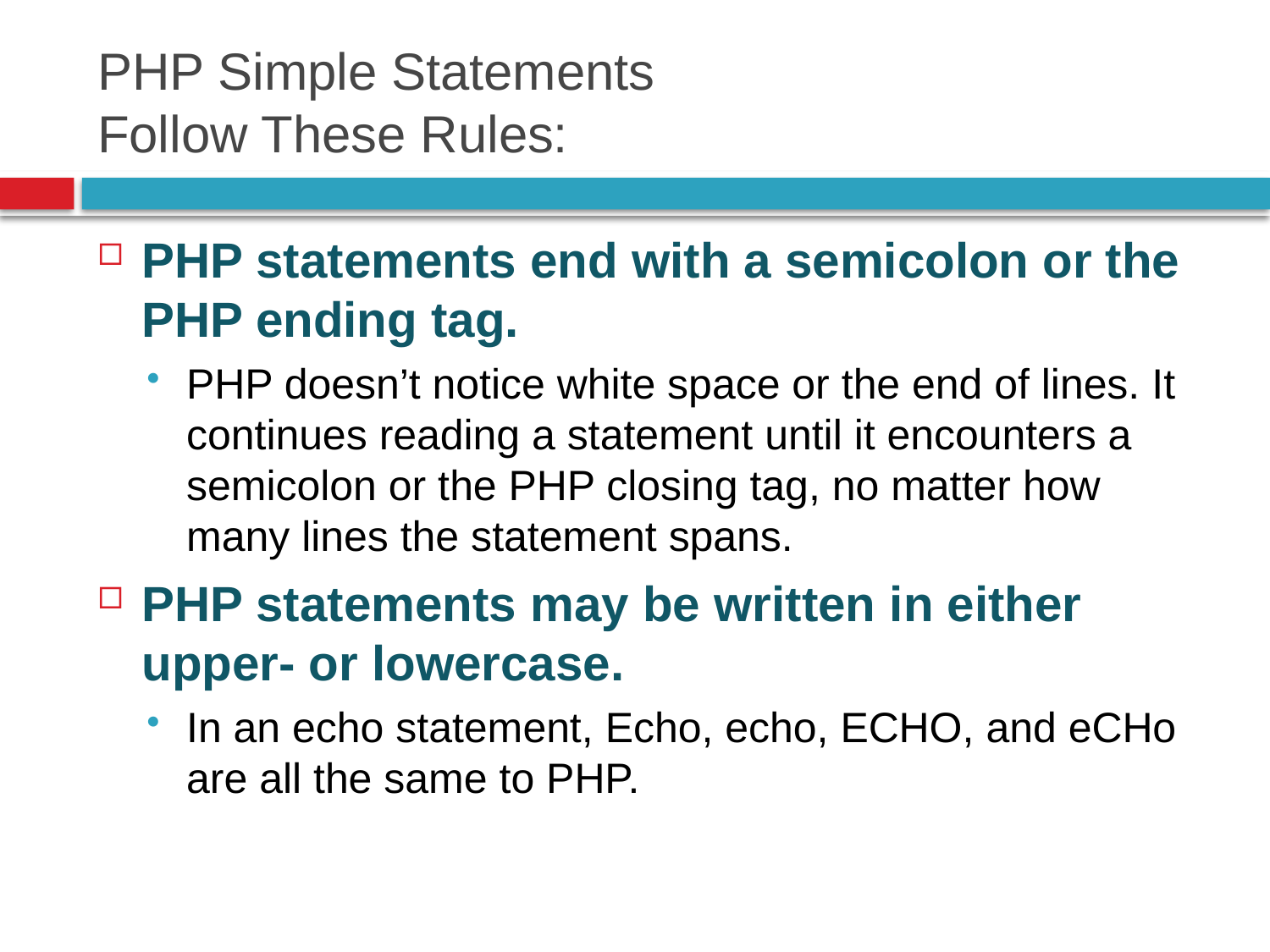

# PHP Simple Statements Follow These Rules:
PHP statements end with a semicolon or the PHP ending tag.
PHP doesn’t notice white space or the end of lines. It continues reading a statement until it encounters a semicolon or the PHP closing tag, no matter how many lines the statement spans.
PHP statements may be written in either upper- or lowercase.
In an echo statement, Echo, echo, ECHO, and eCHo are all the same to PHP.